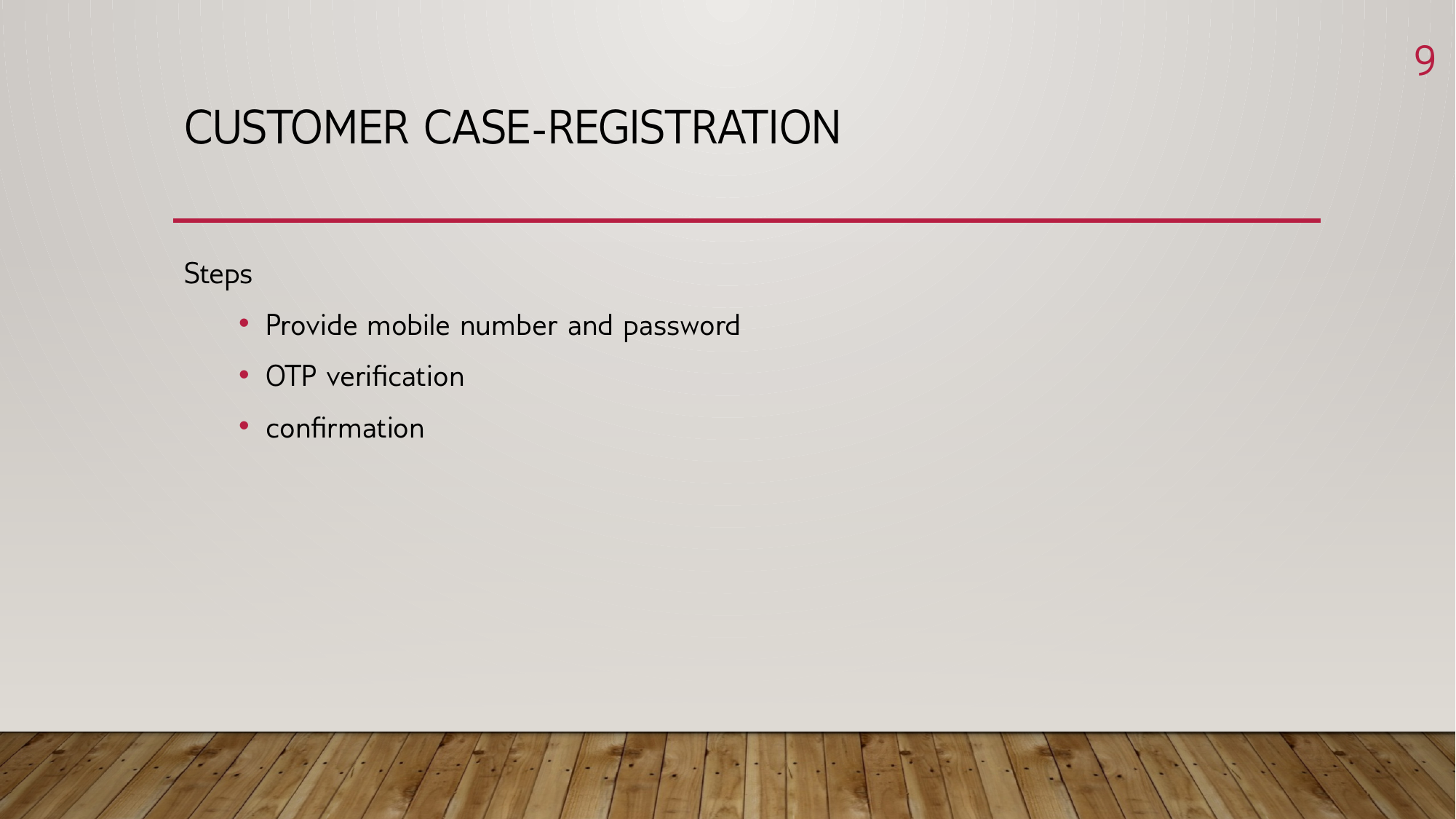

9
# customer case-registration
Steps
Provide mobile number and password
OTP verification
confirmation